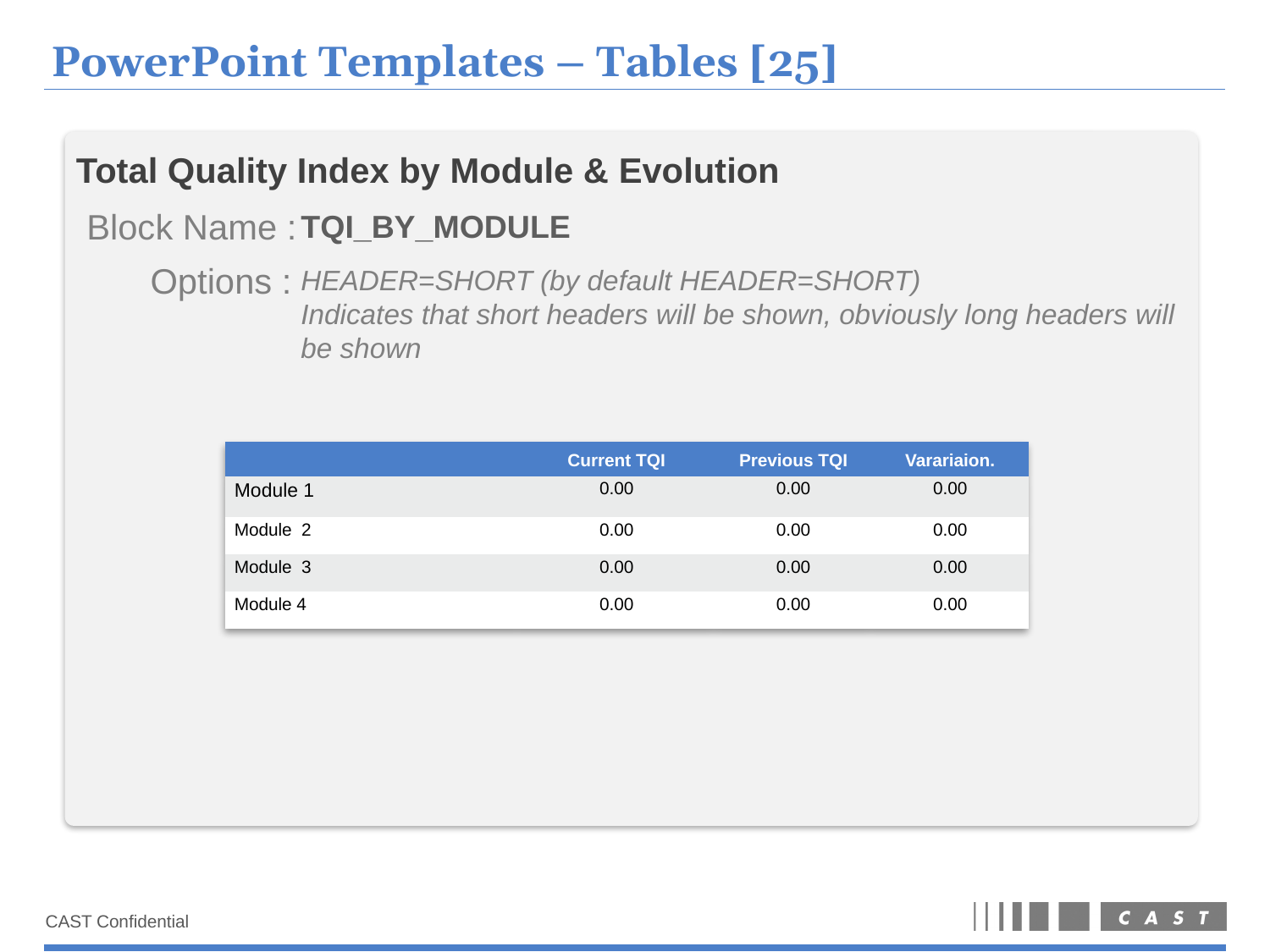

# PowerPoint Templates – Tables [25]

Total Quality Index by Module & Evolution
Block Name :
TQI_BY_MODULE

Options :
HEADER=SHORT (by default HEADER=SHORT)
Indicates that short headers will be shown, obviously long headers will be shown
|  | Current TQI | Previous TQI | Varariaion. |
| --- | --- | --- | --- |
| Module 1 | 0.00 | 0.00 | 0.00 |
| Module 2 | 0.00 | 0.00 | 0.00 |
| Module 3 | 0.00 | 0.00 | 0.00 |
| Module 4 | 0.00 | 0.00 | 0.00 |